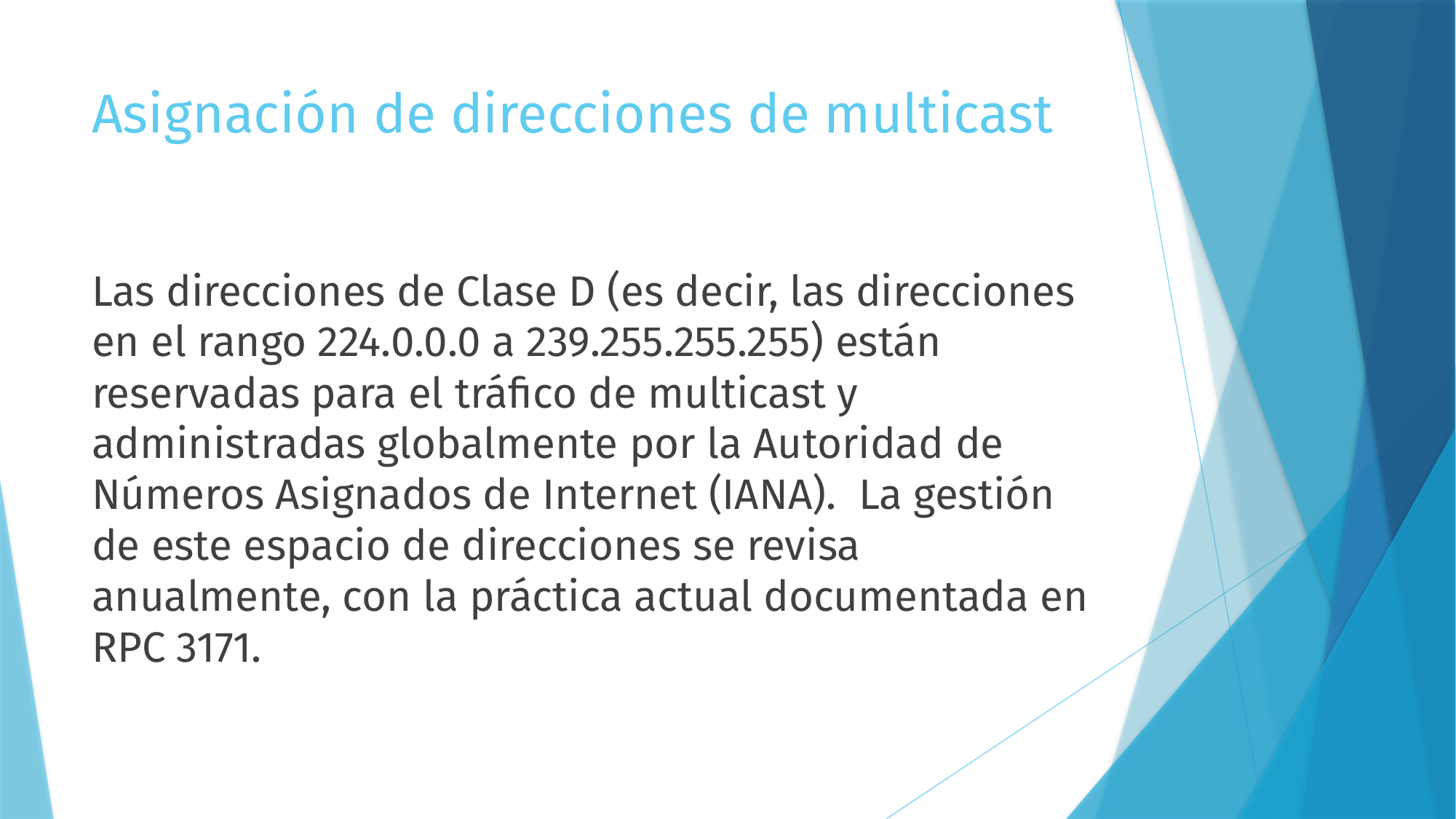

# Asignación de direcciones de multicast
Las direcciones de Clase D (es decir, las direcciones en el rango 224.0.0.0 a 239.255.255.255) están reservadas para el tráfico de multicast y administradas globalmente por la Autoridad de Números Asignados de Internet (IANA).  La gestión de este espacio de direcciones se revisa anualmente, con la práctica actual documentada en RPC 3171.